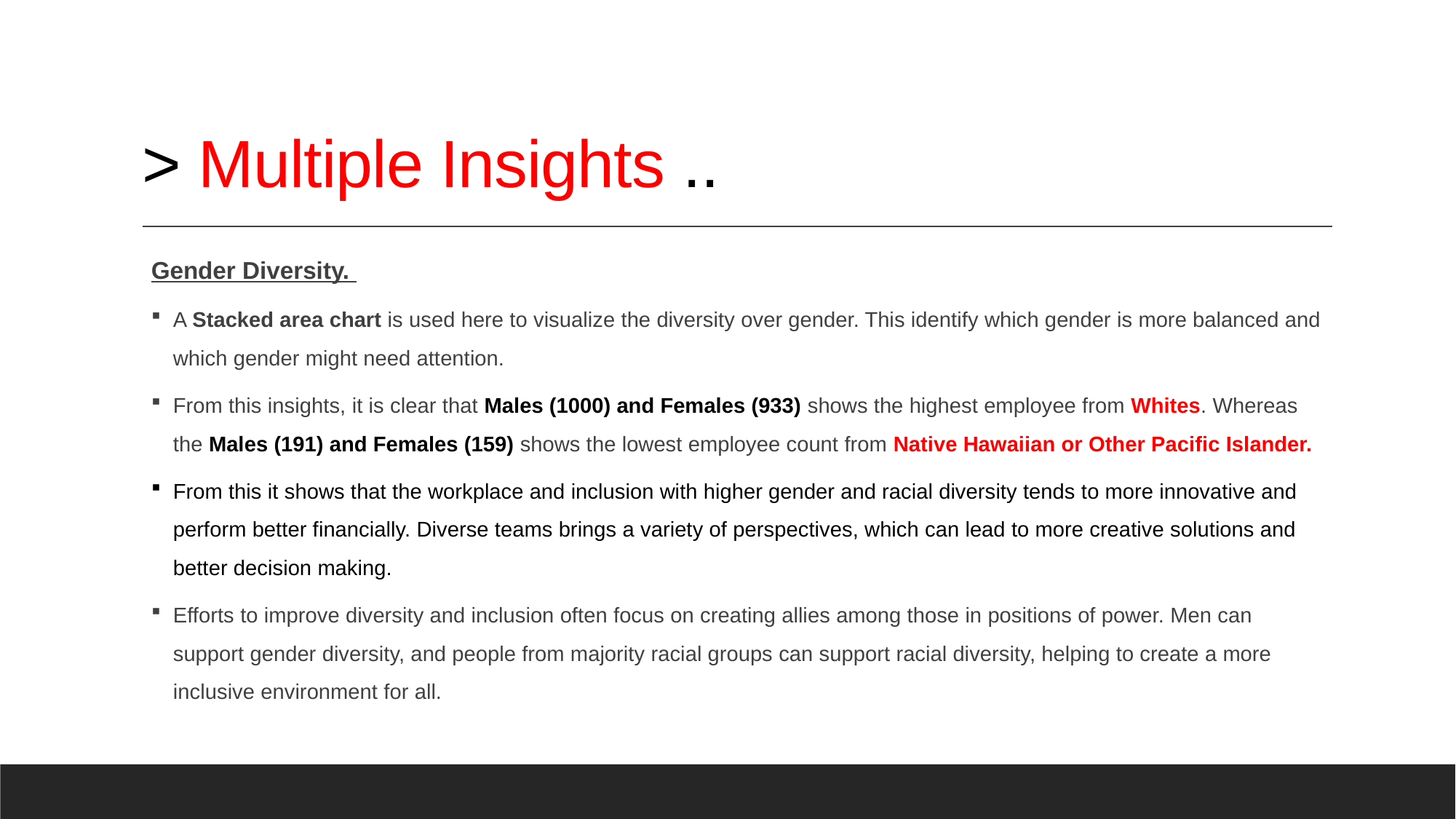

# > Multiple Insights ..
Gender Diversity.
A Stacked area chart is used here to visualize the diversity over gender. This identify which gender is more balanced and which gender might need attention.
From this insights, it is clear that Males (1000) and Females (933) shows the highest employee from Whites. Whereas the Males (191) and Females (159) shows the lowest employee count from Native Hawaiian or Other Pacific Islander.
From this it shows that the workplace and inclusion with higher gender and racial diversity tends to more innovative and perform better financially. Diverse teams brings a variety of perspectives, which can lead to more creative solutions and better decision making.
Efforts to improve diversity and inclusion often focus on creating allies among those in positions of power. Men can support gender diversity, and people from majority racial groups can support racial diversity, helping to create a more inclusive environment for all.